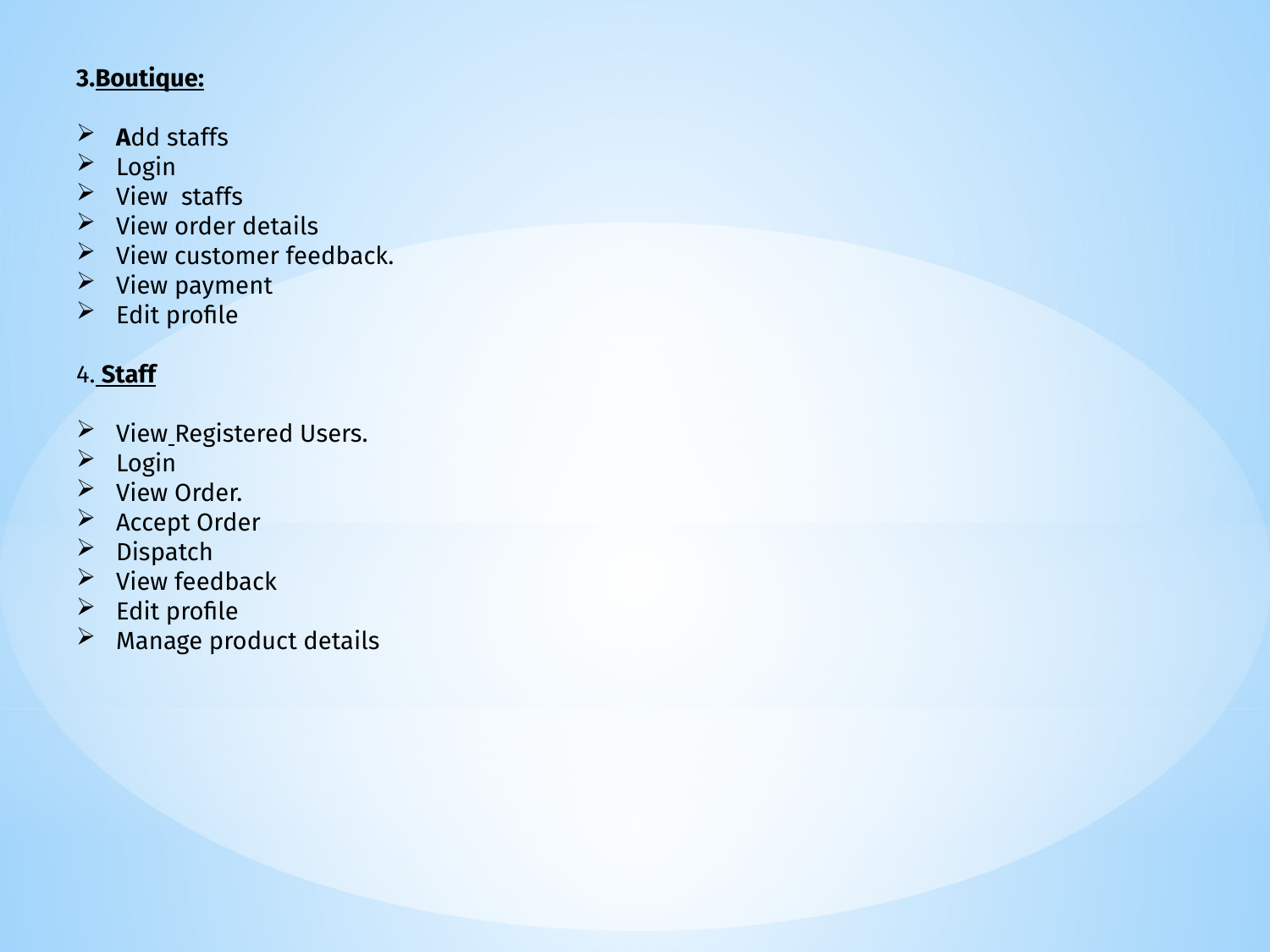

3.Boutique:

Add staffs
Login
View  staffs
View order details
View customer feedback.
View payment
Edit profile

4. Staff

View Registered Users.
Login
View Order.
Accept Order
Dispatch
View feedback
Edit profile
Manage product details